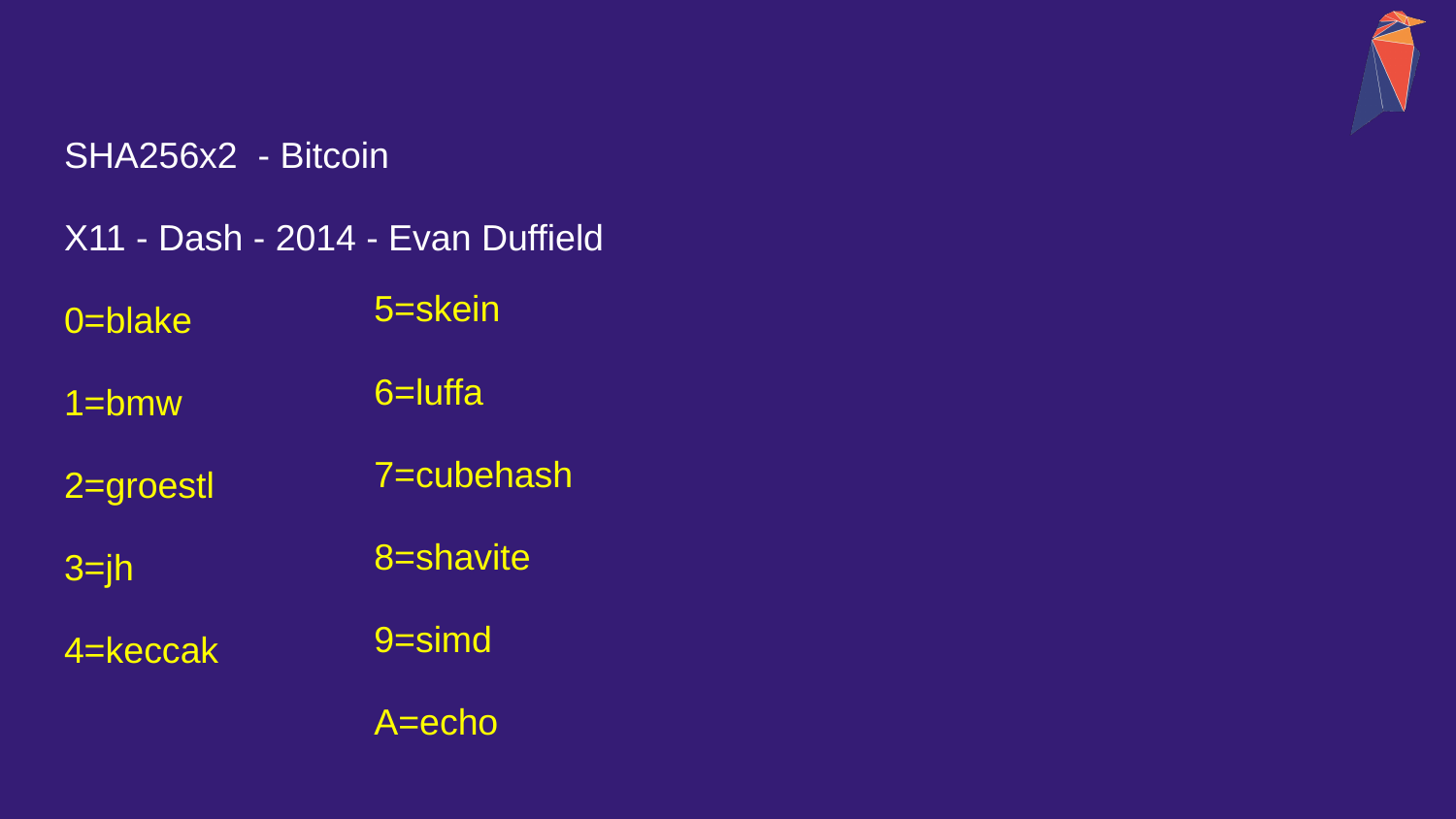

SHA256x2  - Bitcoin
X11 - Dash - 2014 - Evan Duffield
0=blake
1=bmw
2=groestl
3=jh
4=keccak

5=skein
6=luffa
7=cubehash
8=shavite
9=simd
A=echo